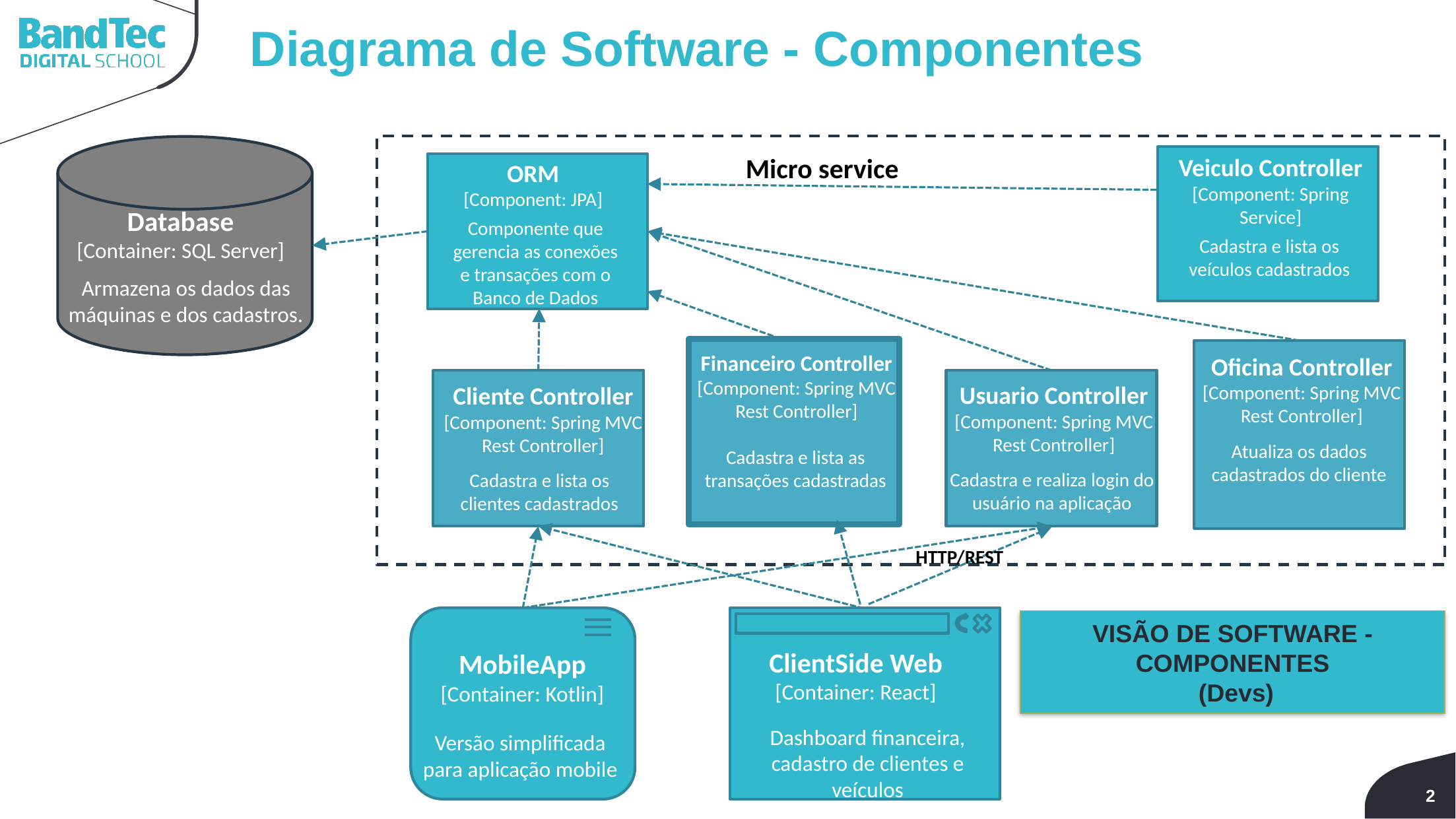

Diagrama de Software - Componentes

Veiculo Controller
[Component: Spring Service]
Cadastra e lista os veículos cadastrados
Micro service
ORM
[Component: JPA]

Componente que gerencia as conexões e transações com o Banco de Dados
Database
[Container: SQL Server]
Armazena os dados das máquinas e dos cadastros.

Financeiro Controller
[Component: Spring MVC Rest Controller]
Cadastra e lista as transações cadastradas

Oficina Controller
[Component: Spring MVC Rest Controller]
Atualiza os dados cadastrados do cliente

Cliente Controller
[Component: Spring MVC Rest Controller]
Cadastra e lista os clientes cadastrados

Usuario Controller
[Component: Spring MVC Rest Controller]
Cadastra e realiza login do usuário na aplicação
HTTP/REST

Dashboard
MobileApp
[Container: Kotlin]
Versão simplificada para aplicação mobile

ClientSide Web
[Container: React]
Dashboard financeira, cadastro de clientes e veículos
VISÃO DE SOFTWARE - COMPONENTES
 (Devs)
2